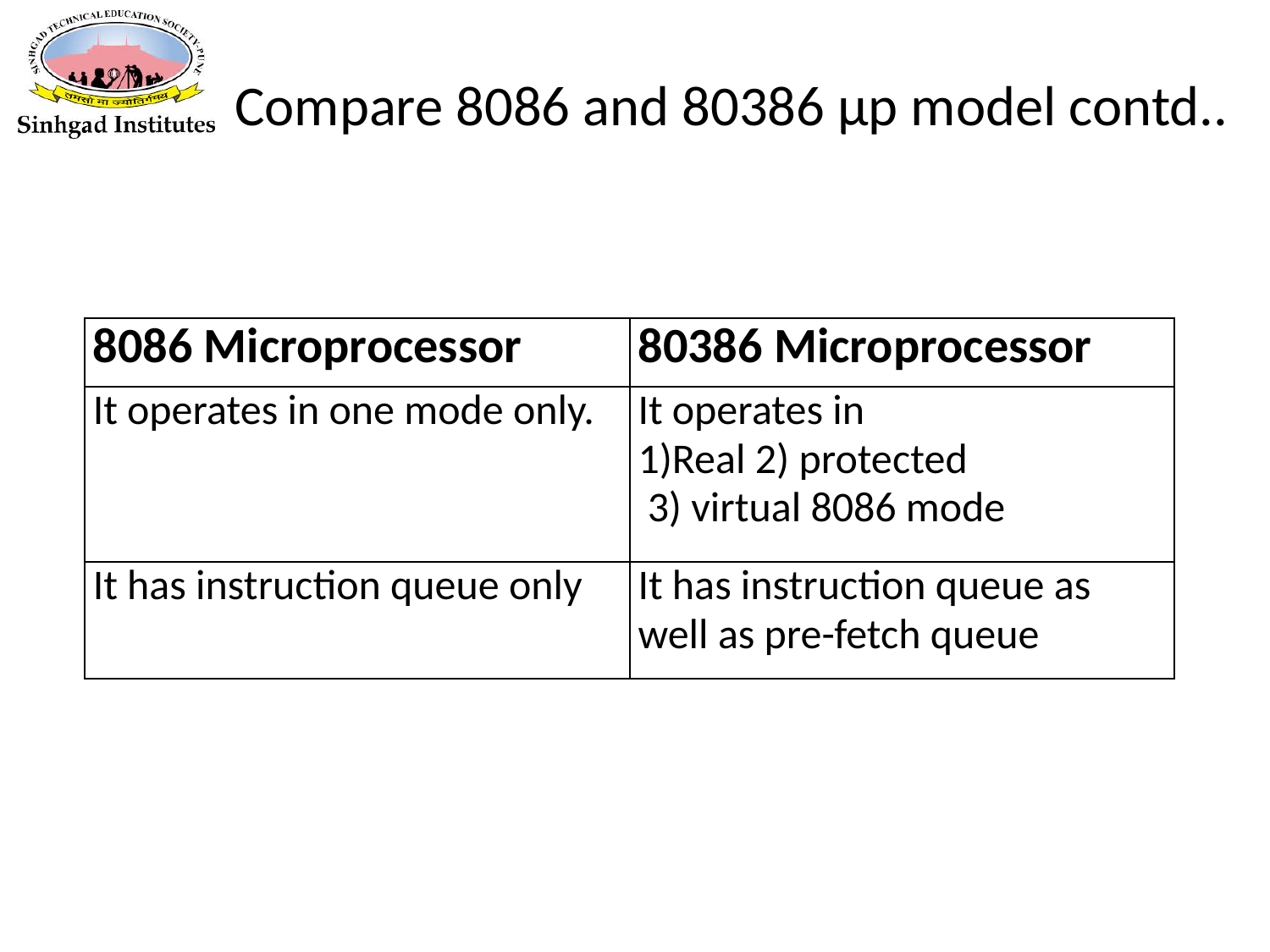

Compare 8086 and 80386 µp model contd..
| 8086 Microprocessor | 80386 Microprocessor |
| --- | --- |
| It operates in one mode only. | It operates in 1)Real 2) protected 3) virtual 8086 mode |
| It has instruction queue only | It has instruction queue as well as pre-fetch queue |